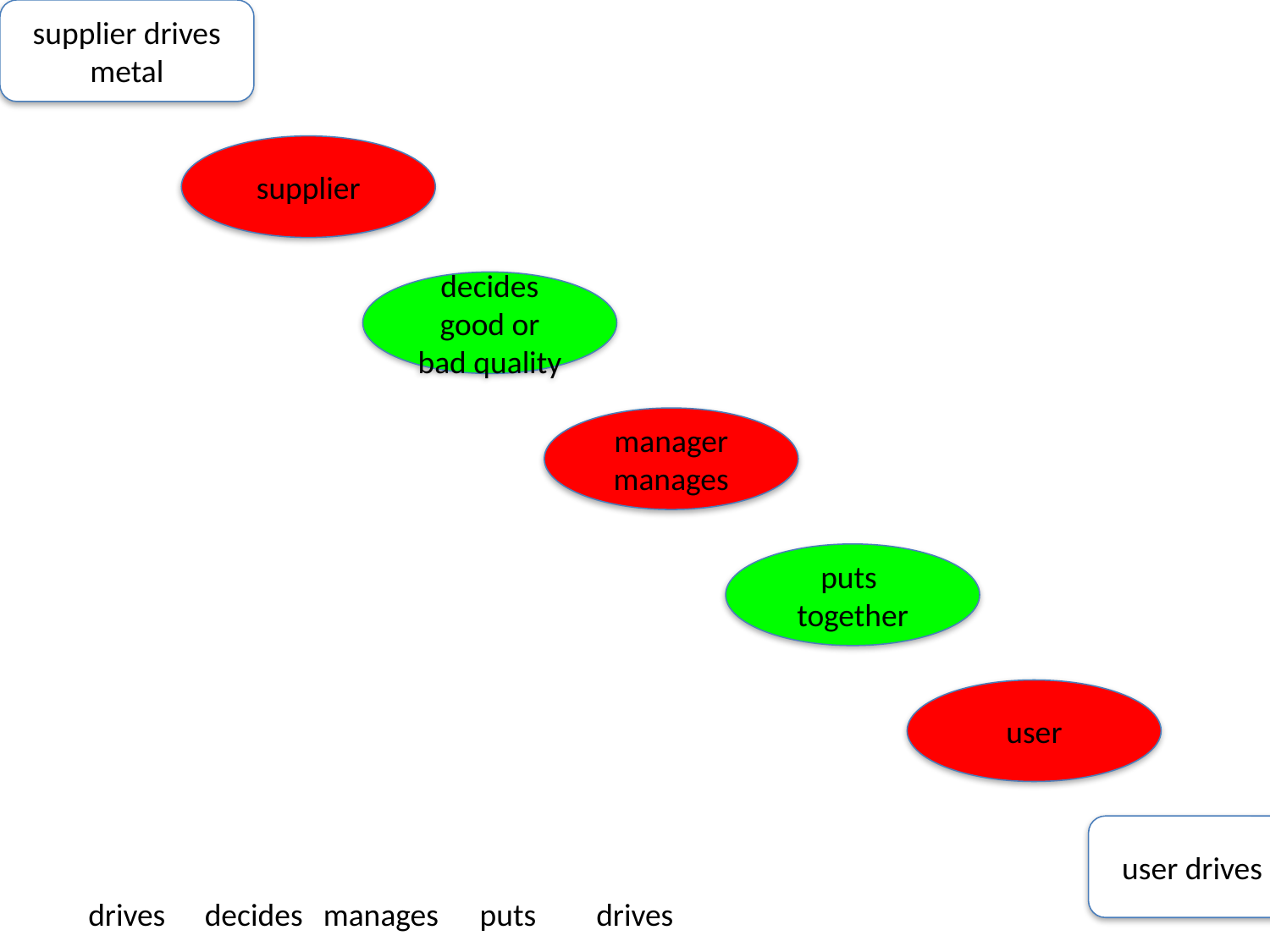

supplier drives metal
#
supplier
decides good or bad quality
manager manages
puts  together
user
user drives car
drives
decides
manages
puts
drives